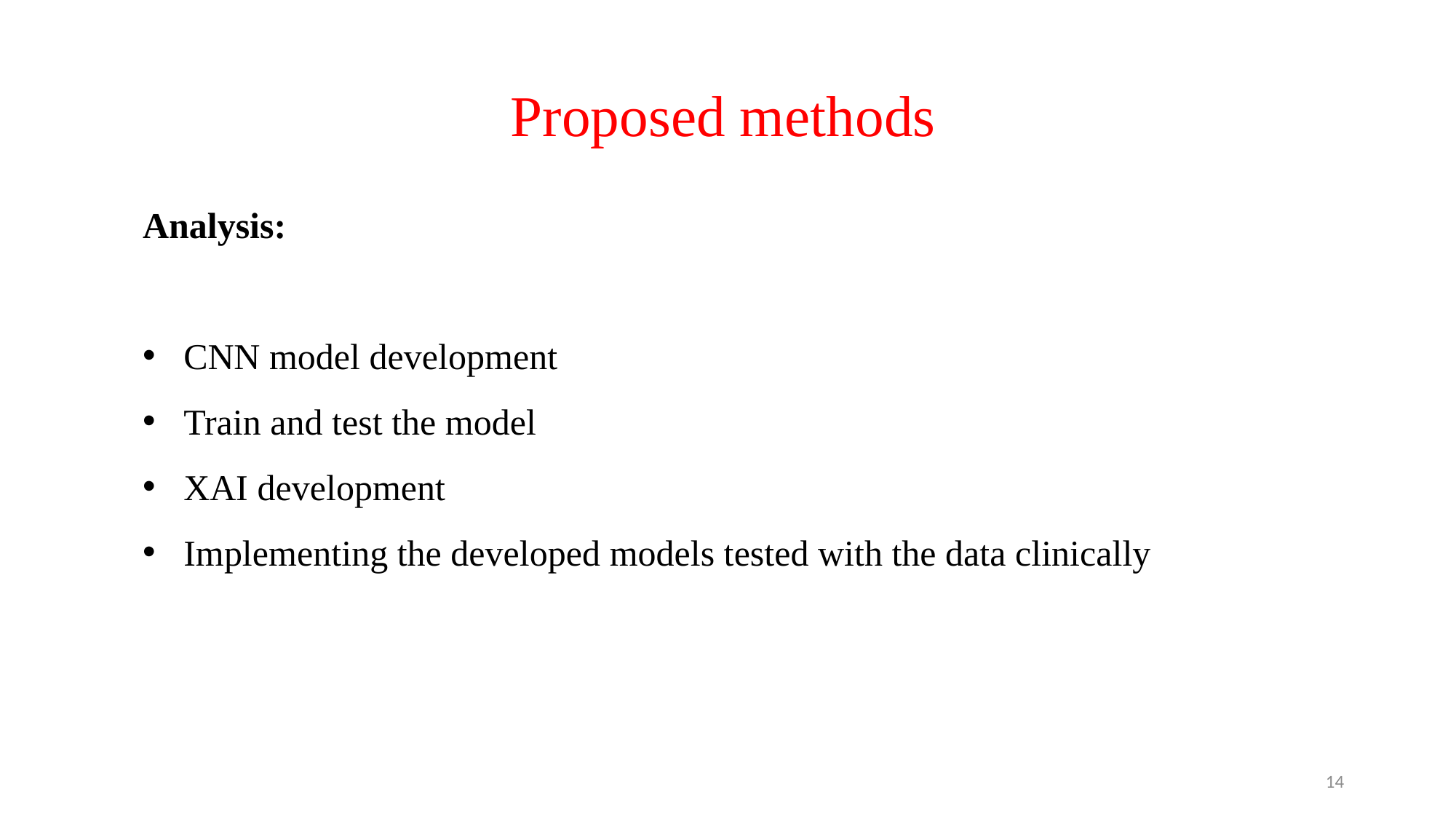

Proposed methods
Analysis:

CNN model development
Train and test the model
XAI development
Implementing the developed models tested with the data clinically

14